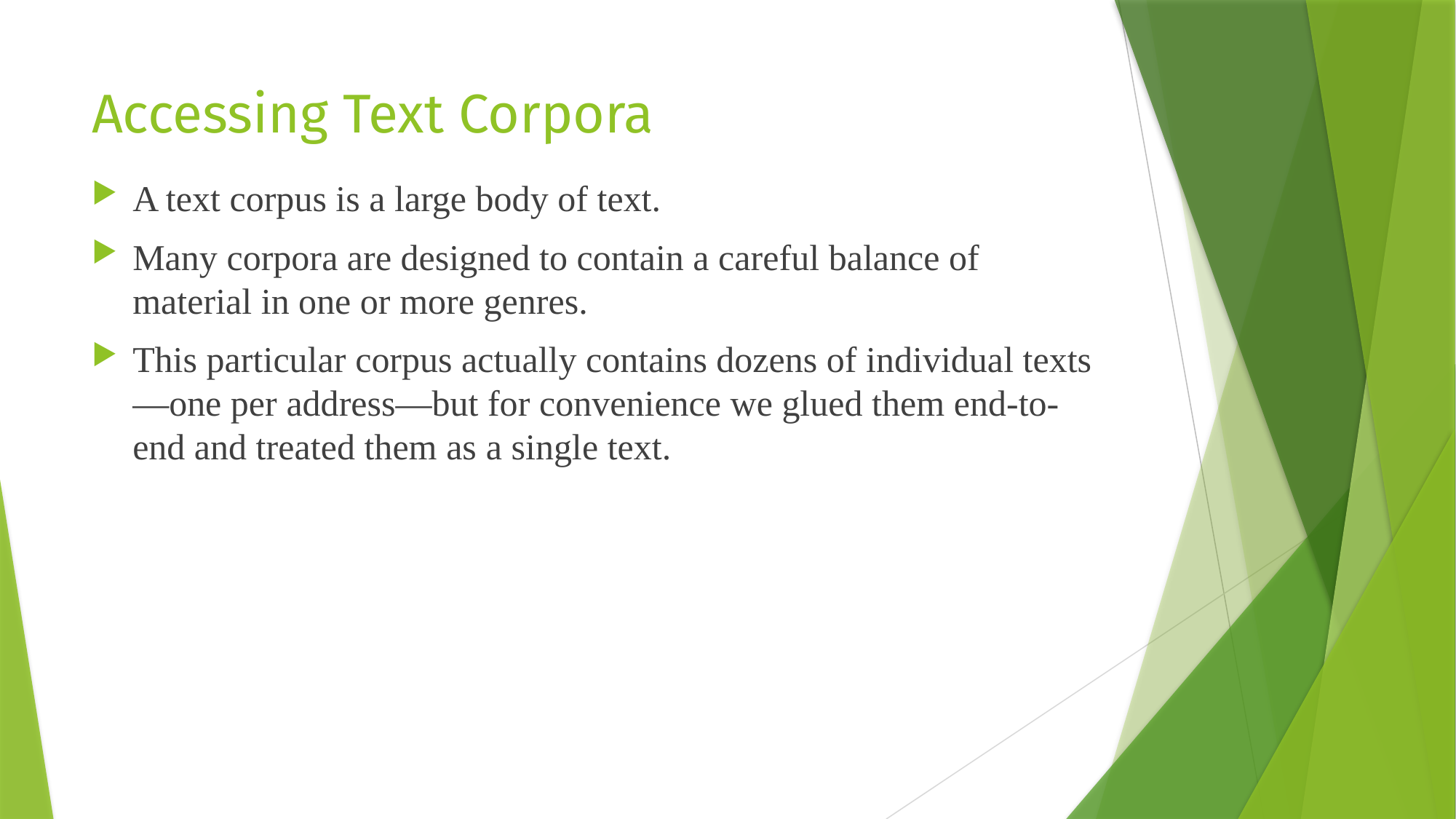

# Accessing Text Corpora
A text corpus is a large body of text.
Many corpora are designed to contain a careful balance of material in one or more genres.
This particular corpus actually contains dozens of individual texts—one per address—but for convenience we glued them end-to-end and treated them as a single text.